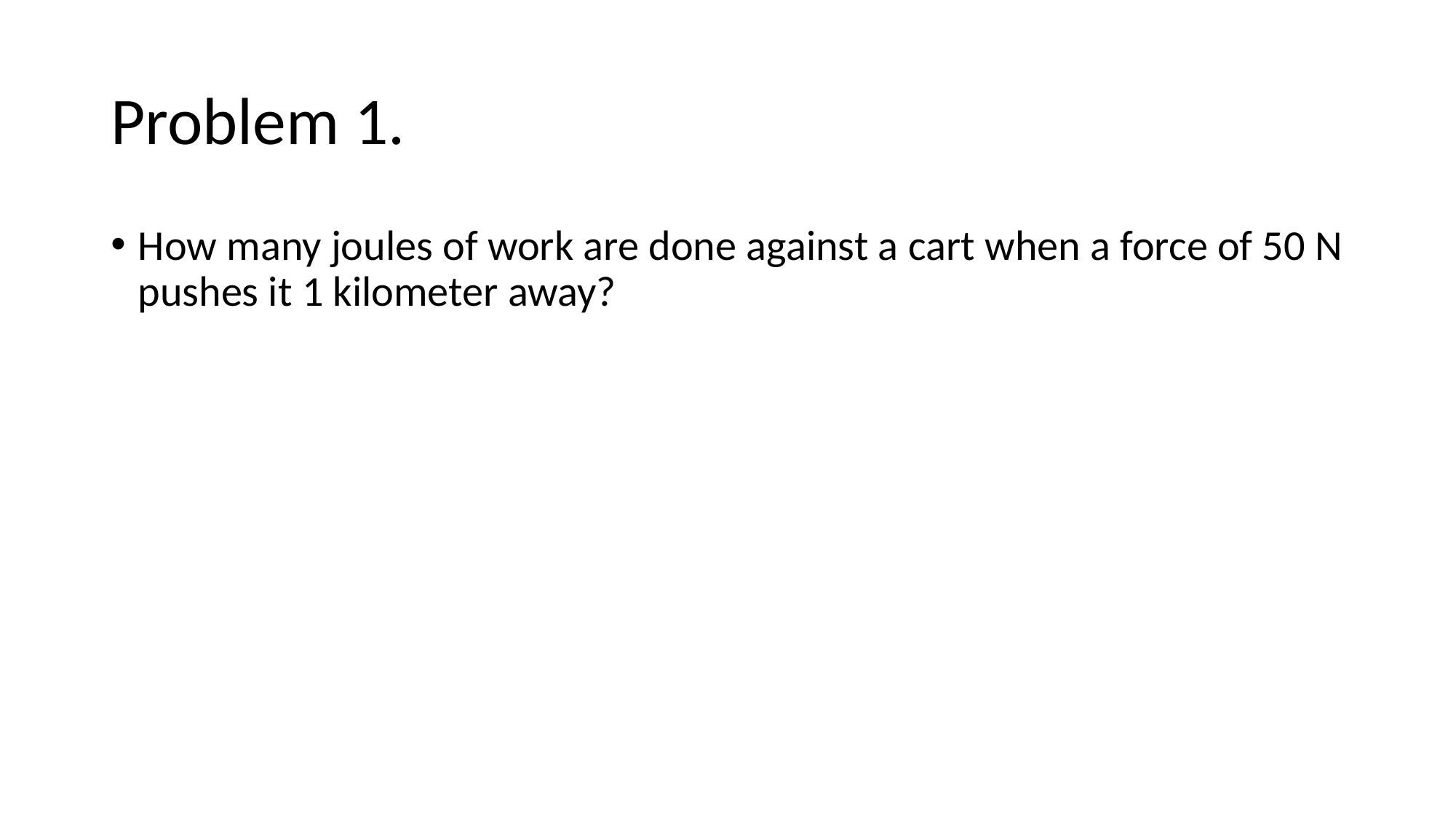

# Problem 1.
How many joules of work are done against a cart when a force of 50 N pushes it 1 kilometer away?